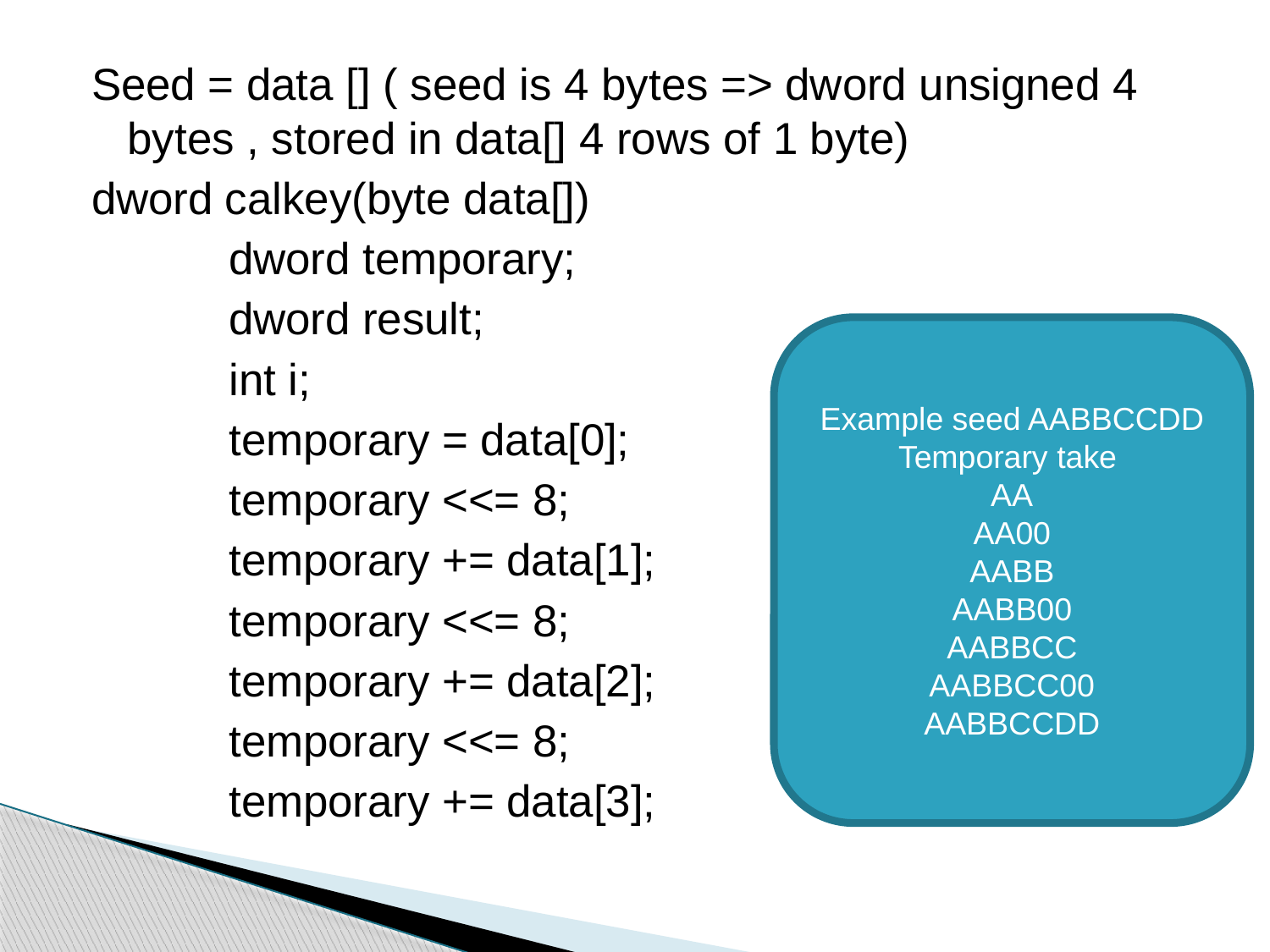

Seed = data [] ( seed is 4 bytes => dword unsigned 4 bytes , stored in data[] 4 rows of 1 byte)
dword calkey(byte data[])
           dword temporary;
           dword result;
           int i;
           temporary = data[0];
           temporary <<= 8;
           temporary += data[1];
           temporary <<= 8;
           temporary += data[2];
           temporary <<= 8;
           temporary += data[3];

Example seed AABBCCDD
Temporary take
AA
AA00
AABB
AABB00
AABBCC
AABBCC00
AABBCCDD